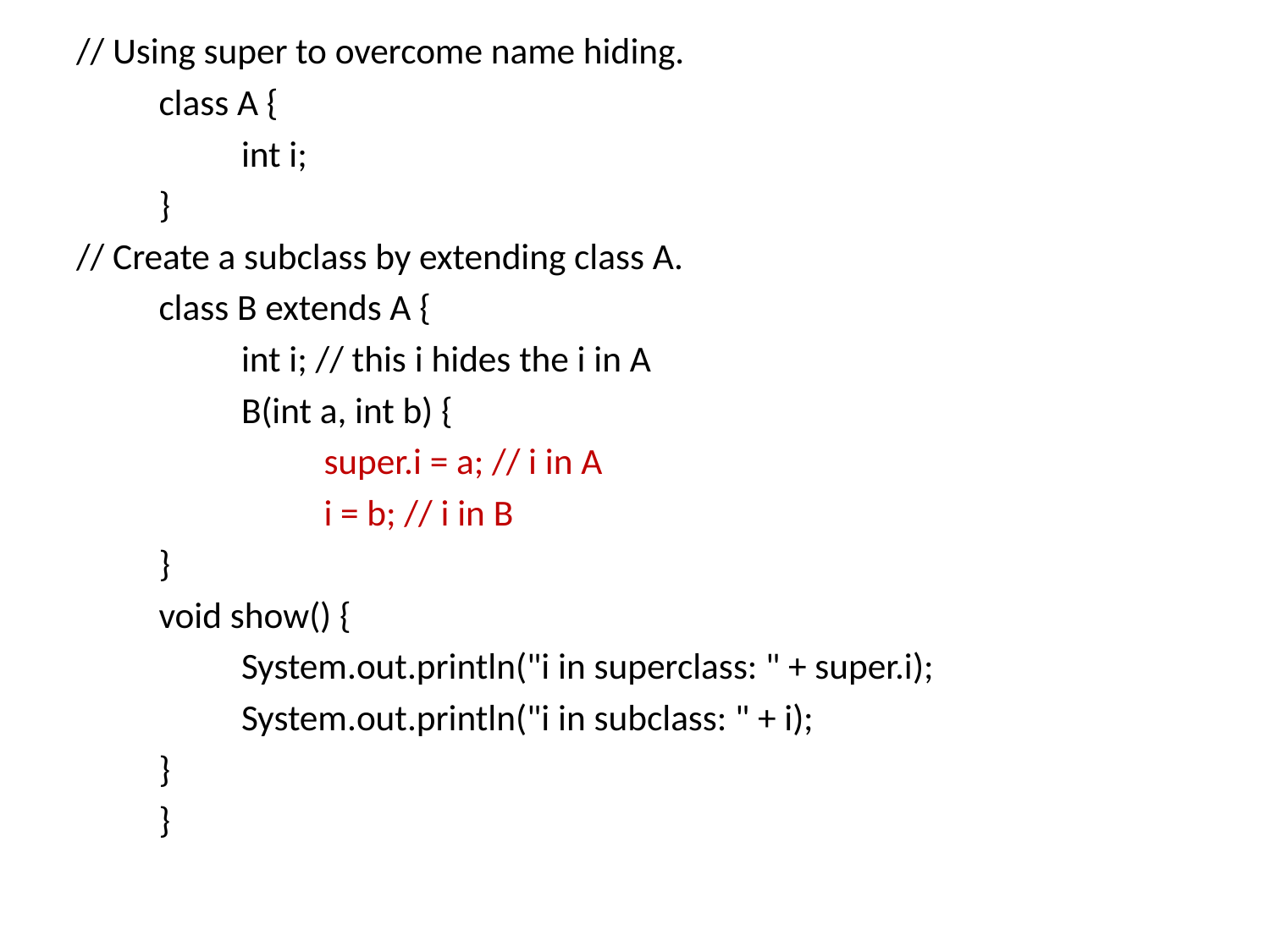

// Using super to overcome name hiding.
	class A {
		int i;
	}
// Create a subclass by extending class A.
	class B extends A {
		int i; // this i hides the i in A
		B(int a, int b) {
			super.i = a; // i in A
			i = b; // i in B
	}
	void show() {
		System.out.println("i in superclass: " + super.i);
		System.out.println("i in subclass: " + i);
	}
	}